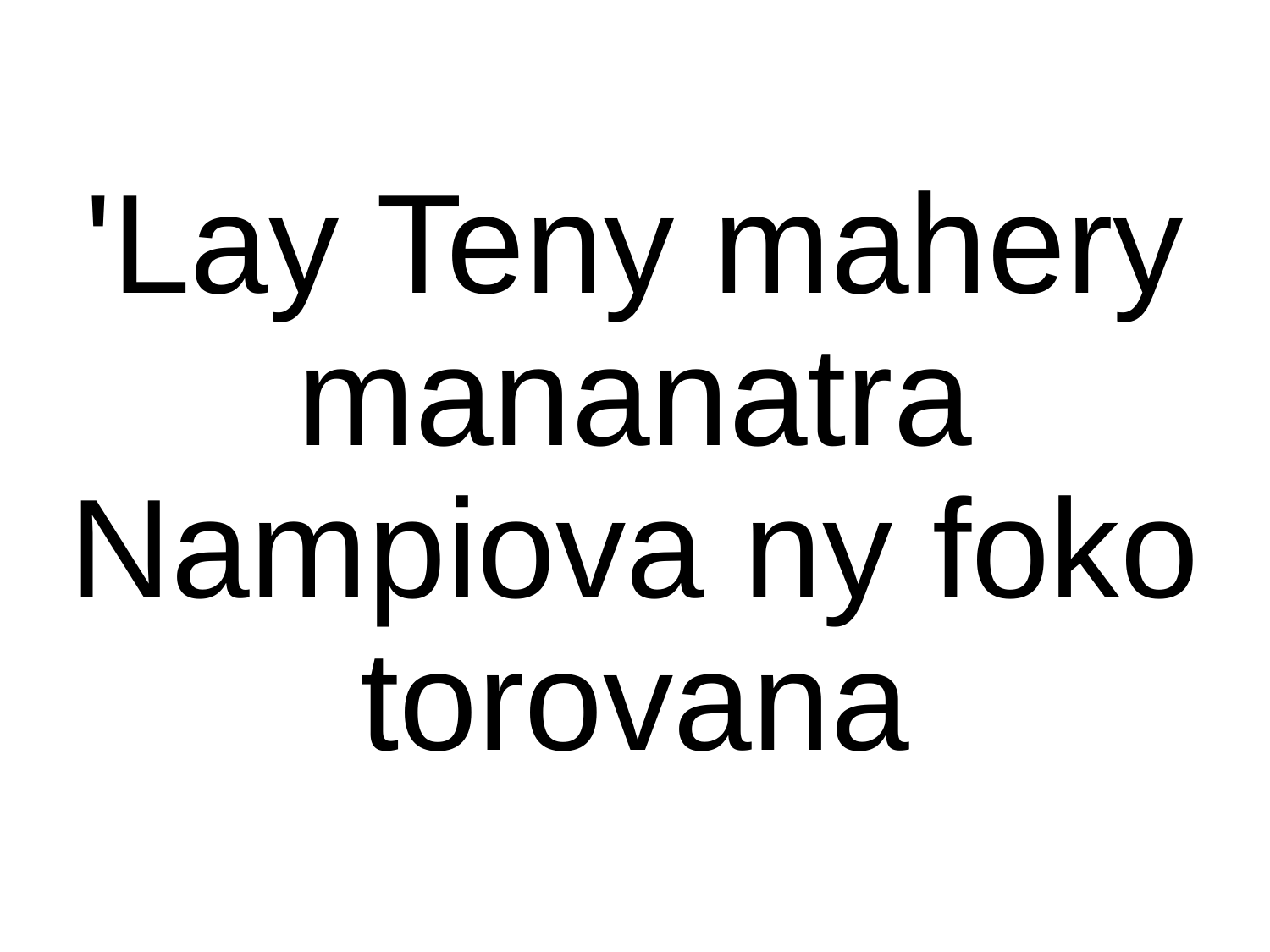

'Lay Teny mahery mananatra
Nampiova ny foko torovana